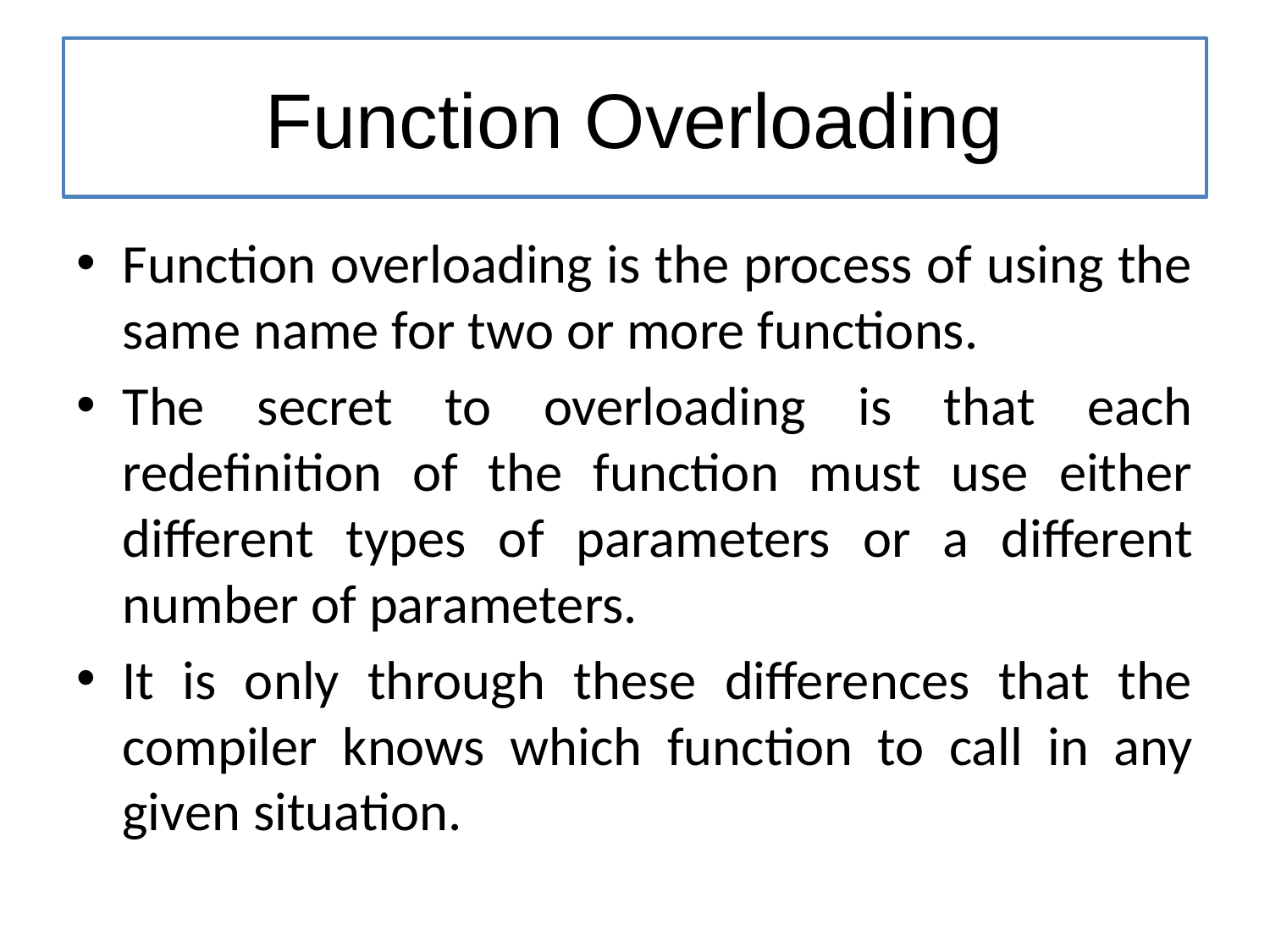

# Function Overloading
Function overloading is the process of using the same name for two or more functions.
The secret to overloading is that each redefinition of the function must use either different types of parameters or a different number of parameters.
It is only through these differences that the compiler knows which function to call in any given situation.